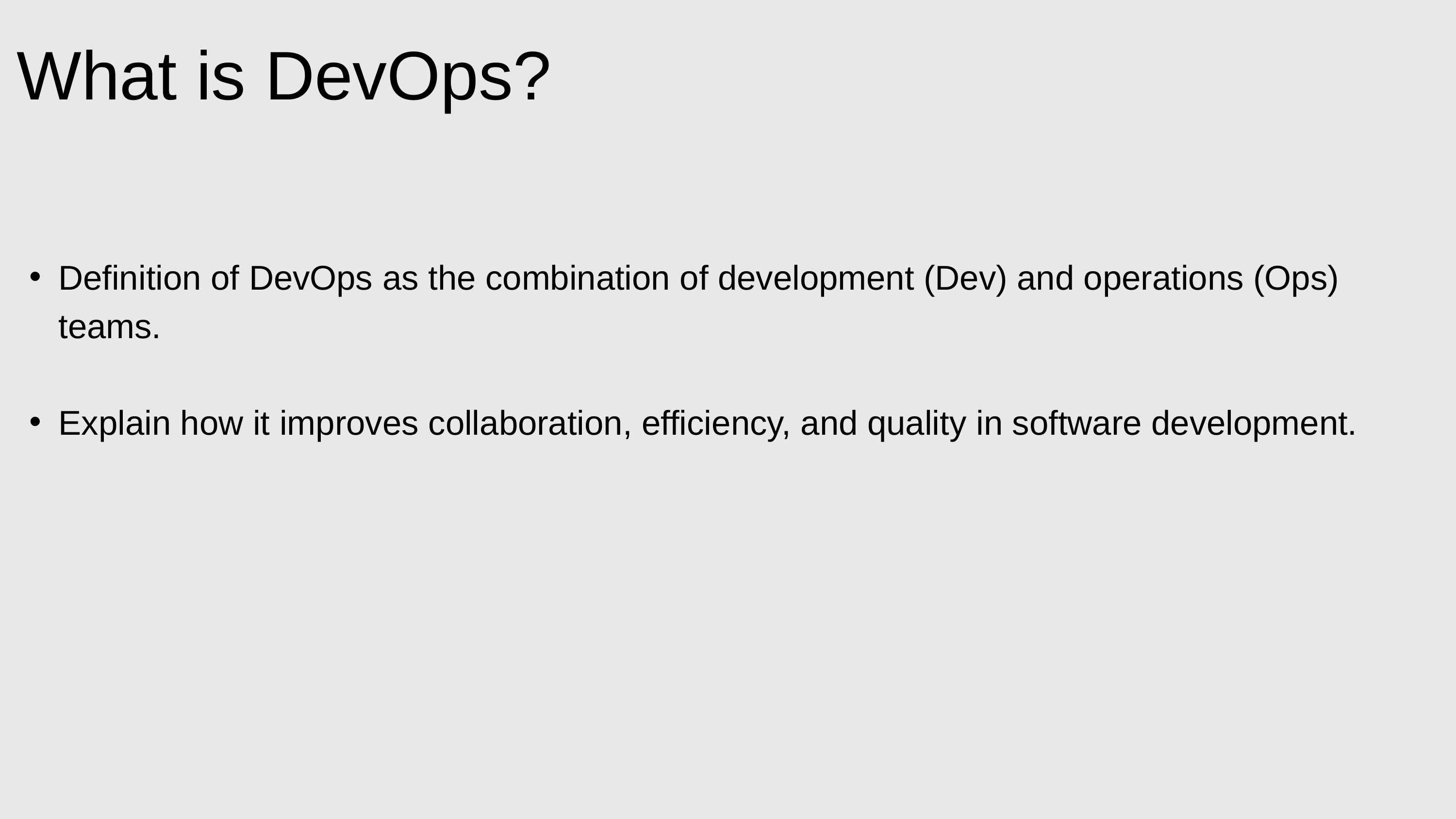

What is DevOps?
Definition of DevOps as the combination of development (Dev) and operations (Ops) teams.

Explain how it improves collaboration, efficiency, and quality in software development.